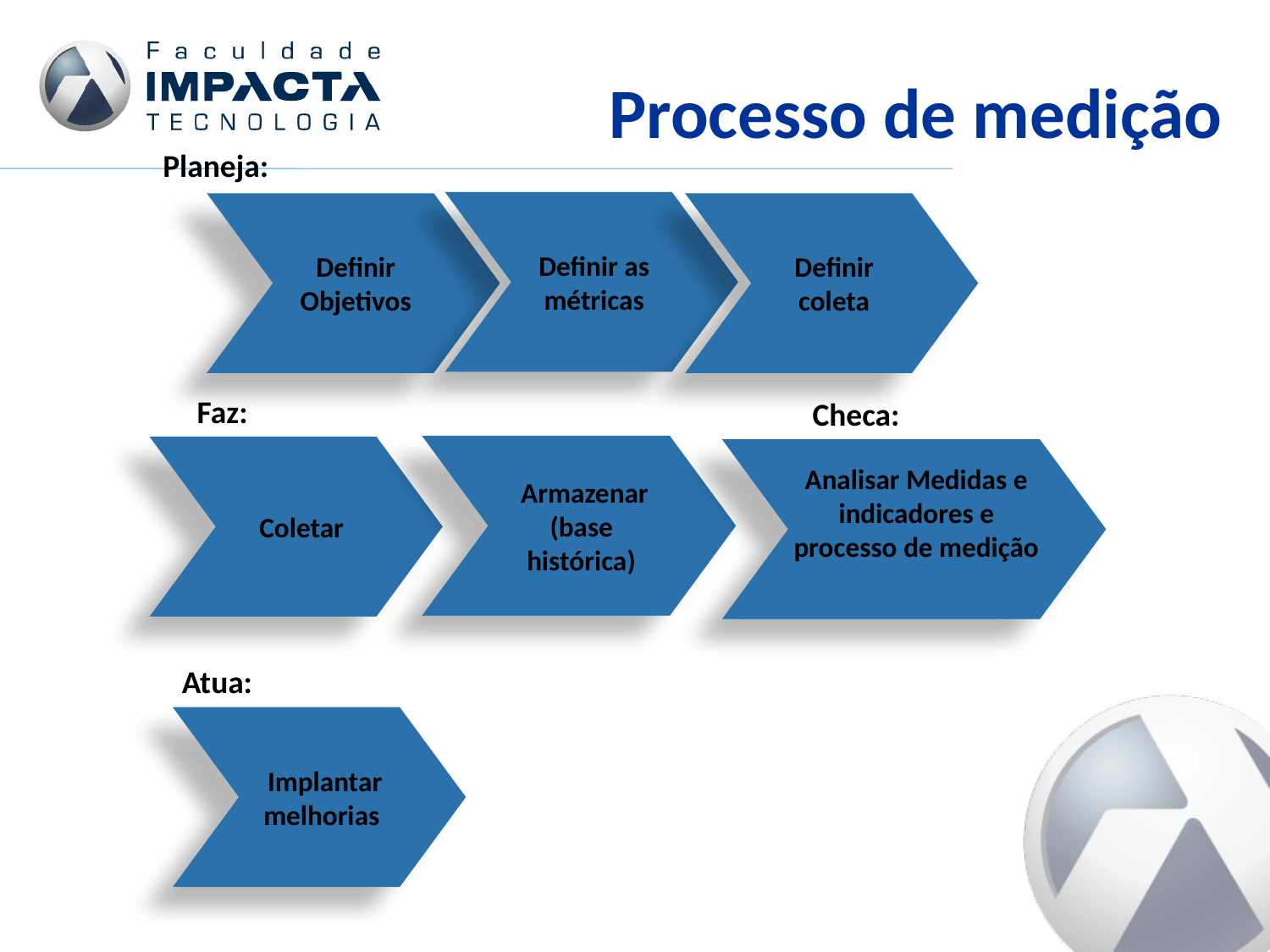

Processo de medição
Planeja:
Definir as métricas
 Definir  coleta
Definir Objetivos
Faz:
 Armazenar (base histórica)
 Coletar
Checa:
Analisar Medidas e indicadores e processo de medição
Atua:
 Implantar melhorias